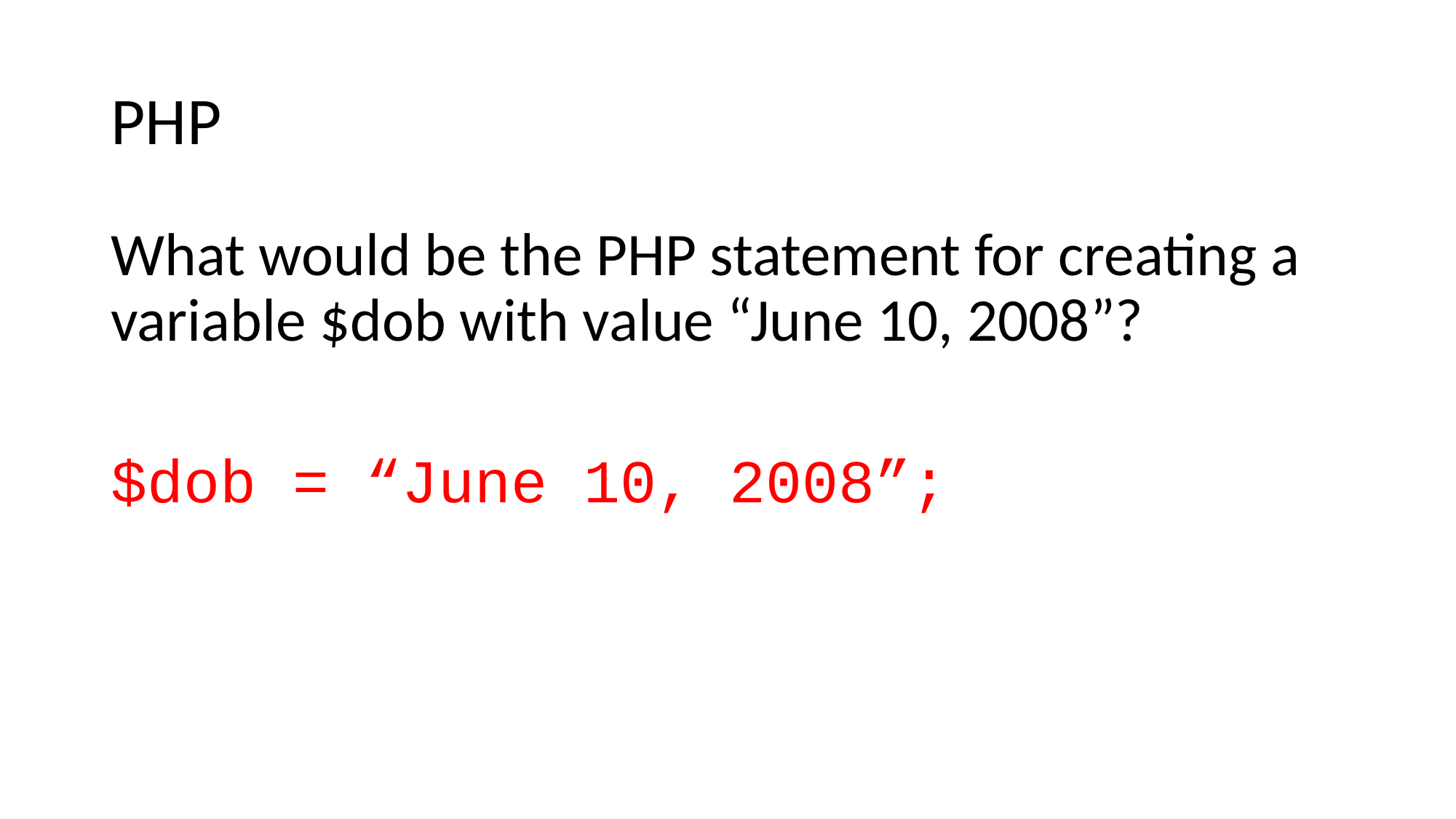

# PHP
What would be the PHP statement for creating a variable $dob with value “June 10, 2008”?

$dob = “June 10, 2008”;